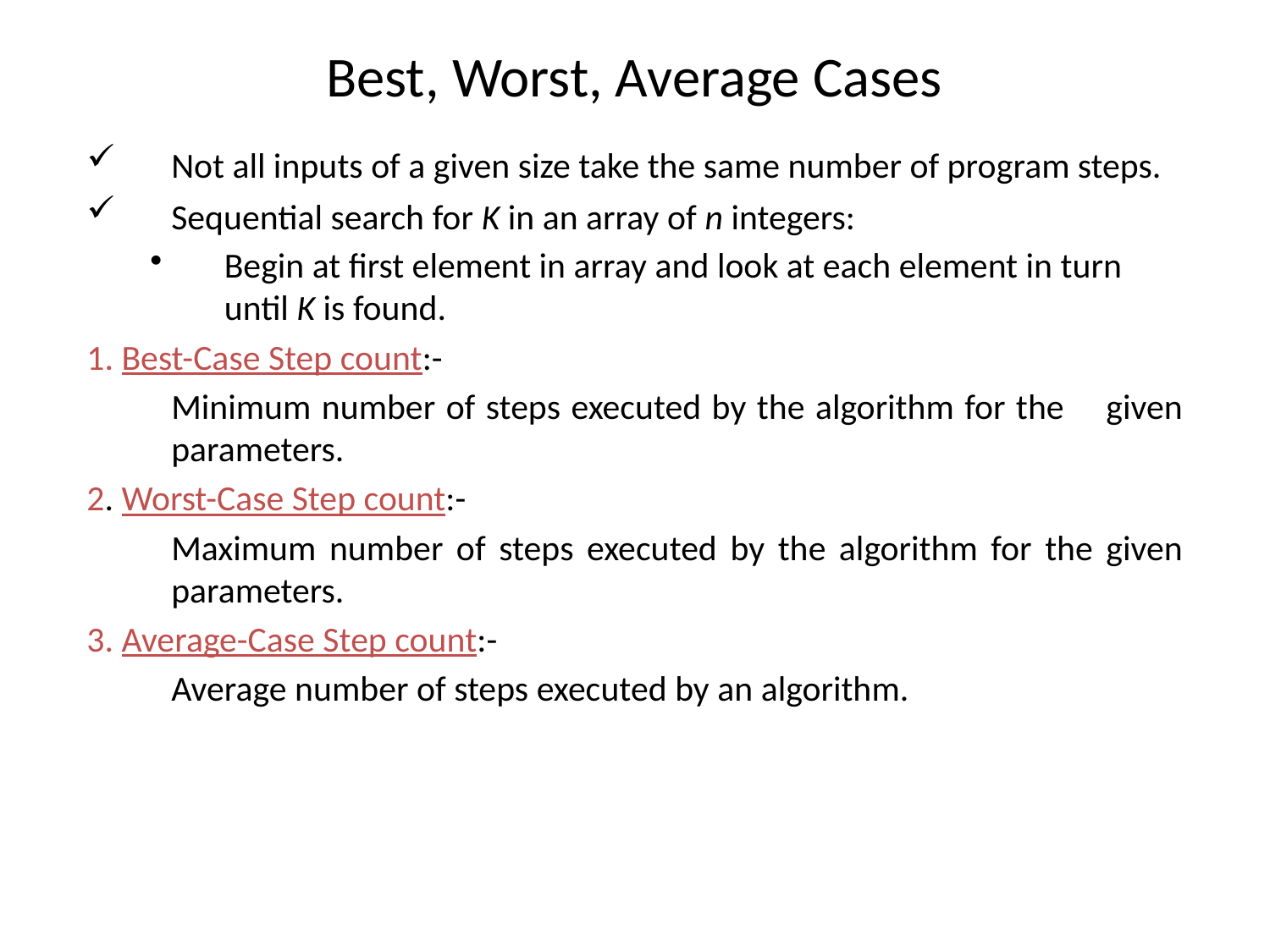

# Best, Worst, Average Cases
Not all inputs of a given size take the same number of program steps.

Sequential search for K in an array of n integers:
Begin at first element in array and look at each element in turn until K is found.
1. Best-Case Step count:-
	Minimum number of steps executed by the algorithm for the    given parameters.
2. Worst-Case Step count:-
	Maximum number of steps executed by the algorithm for the given parameters.
3. Average-Case Step count:-
	Average number of steps executed by an algorithm.